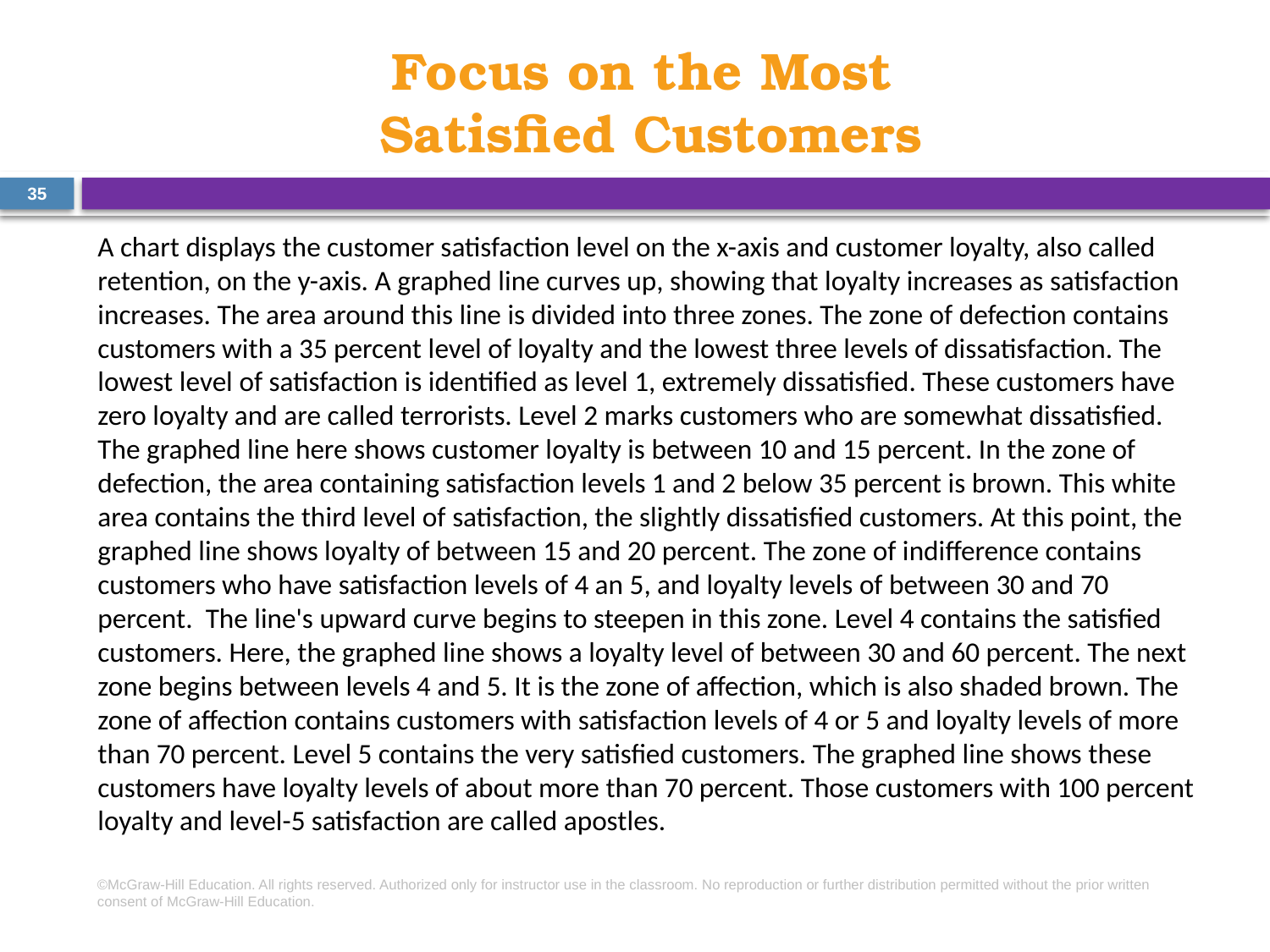

# Focus on the Most Satisfied Customers
35
A chart displays the customer satisfaction level on the x-axis and customer loyalty, also called retention, on the y-axis. A graphed line curves up, showing that loyalty increases as satisfaction increases. The area around this line is divided into three zones. The zone of defection contains customers with a 35 percent level of loyalty and the lowest three levels of dissatisfaction. The lowest level of satisfaction is identified as level 1, extremely dissatisfied. These customers have zero loyalty and are called terrorists. Level 2 marks customers who are somewhat dissatisfied. The graphed line here shows customer loyalty is between 10 and 15 percent. In the zone of defection, the area containing satisfaction levels 1 and 2 below 35 percent is brown. This white area contains the third level of satisfaction, the slightly dissatisfied customers. At this point, the graphed line shows loyalty of between 15 and 20 percent. The zone of indifference contains customers who have satisfaction levels of 4 an 5, and loyalty levels of between 30 and 70 percent.  The line's upward curve begins to steepen in this zone. Level 4 contains the satisfied customers. Here, the graphed line shows a loyalty level of between 30 and 60 percent. The next zone begins between levels 4 and 5. It is the zone of affection, which is also shaded brown. The zone of affection contains customers with satisfaction levels of 4 or 5 and loyalty levels of more than 70 percent. Level 5 contains the very satisfied customers. The graphed line shows these customers have loyalty levels of about more than 70 percent. Those customers with 100 percent loyalty and level-5 satisfaction are called apostles.
©McGraw-Hill Education. All rights reserved. Authorized only for instructor use in the classroom. No reproduction or further distribution permitted without the prior written consent of McGraw-Hill Education.